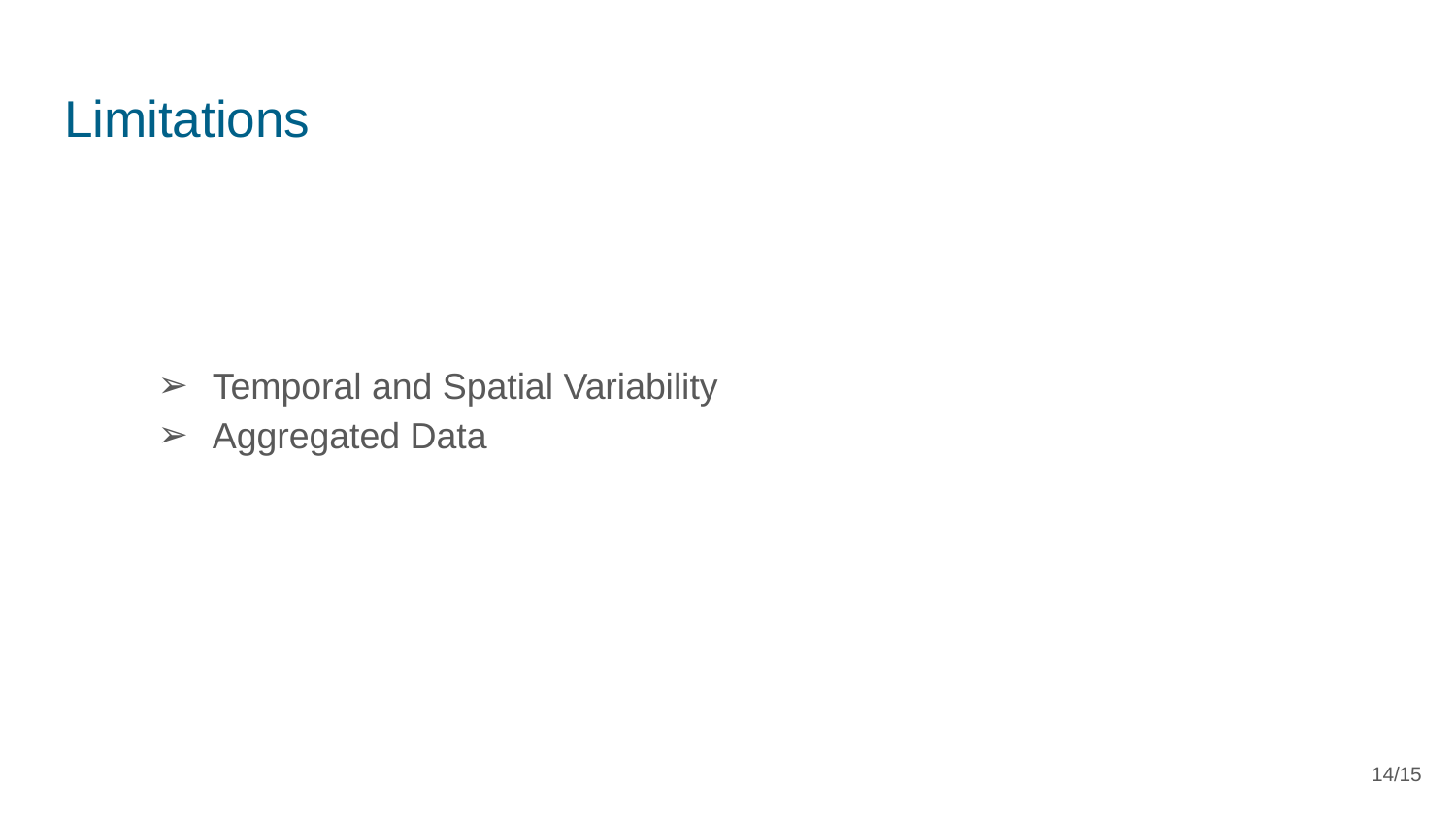

# Limitations
Temporal and Spatial Variability
Aggregated Data
14/15